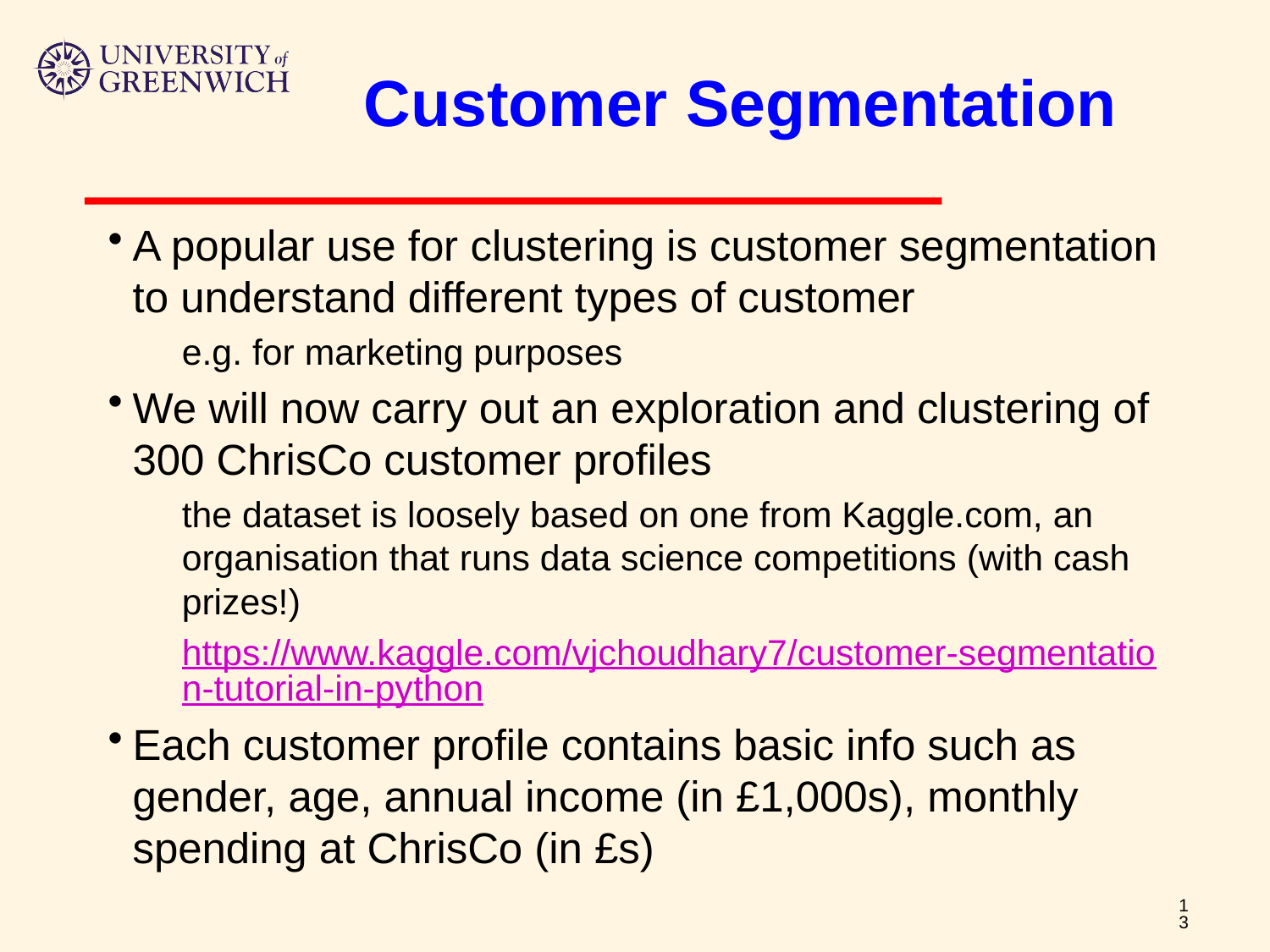

# Customer Segmentation
A popular use for clustering is customer segmentation to understand different types of customer
e.g. for marketing purposes
We will now carry out an exploration and clustering of 300 ChrisCo customer profiles
the dataset is loosely based on one from Kaggle.com, an organisation that runs data science competitions (with cash prizes!)
https://www.kaggle.com/vjchoudhary7/customer-segmentation-tutorial-in-python
Each customer profile contains basic info such as gender, age, annual income (in £1,000s), monthly spending at ChrisCo (in £s)

13